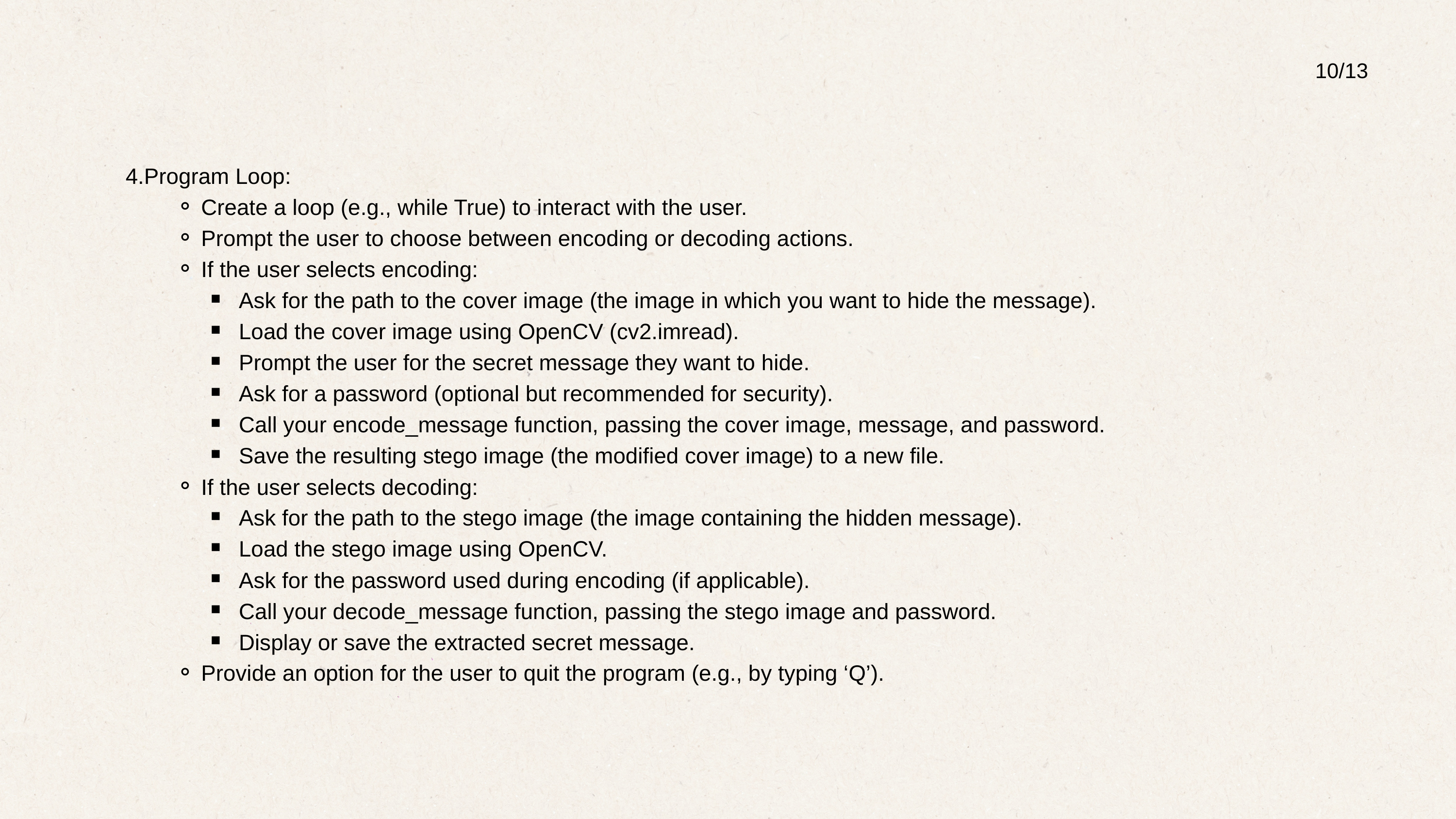

10/13
4.Program Loop:
Create a loop (e.g., while True) to interact with the user.
Prompt the user to choose between encoding or decoding actions.
If the user selects encoding:
Ask for the path to the cover image (the image in which you want to hide the message).
Load the cover image using OpenCV (cv2.imread).
Prompt the user for the secret message they want to hide.
Ask for a password (optional but recommended for security).
Call your encode_message function, passing the cover image, message, and password.
Save the resulting stego image (the modified cover image) to a new file.
If the user selects decoding:
Ask for the path to the stego image (the image containing the hidden message).
Load the stego image using OpenCV.
Ask for the password used during encoding (if applicable).
Call your decode_message function, passing the stego image and password.
Display or save the extracted secret message.
Provide an option for the user to quit the program (e.g., by typing ‘Q’).